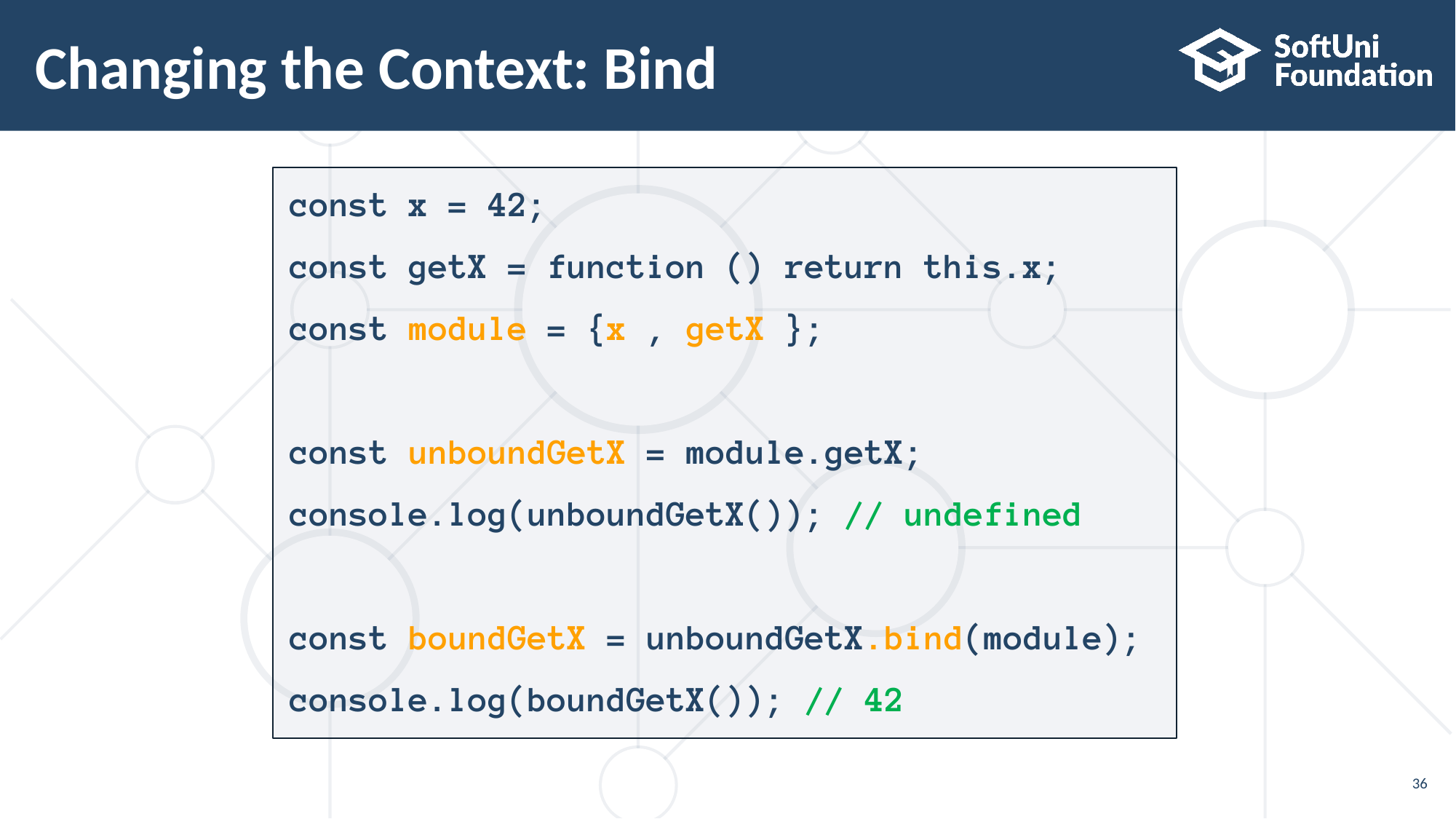

# Changing the Context: Bind
const x = 42;
const getX = function () return this.x;
const module = {x , getX };

const unboundGetX = module.getX;
console.log(unboundGetX()); // undefined

const boundGetX = unboundGetX.bind(module);
console.log(boundGetX()); // 42
36